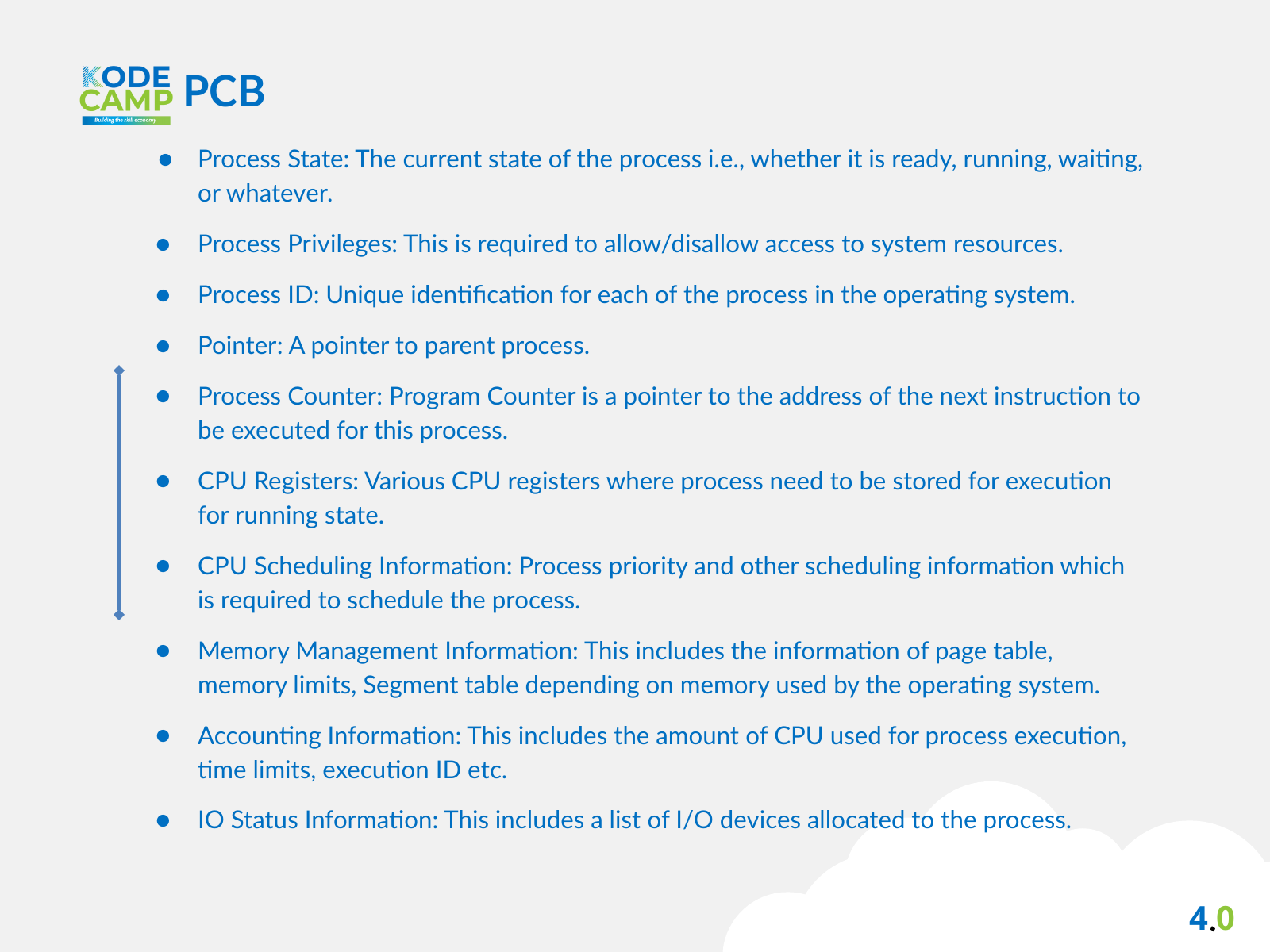

PCB
Process State: The current state of the process i.e., whether it is ready, running, waiting, or whatever.
Process Privileges: This is required to allow/disallow access to system resources.
Process ID: Unique identification for each of the process in the operating system.
Pointer: A pointer to parent process.
Process Counter: Program Counter is a pointer to the address of the next instruction to be executed for this process.
CPU Registers: Various CPU registers where process need to be stored for execution for running state.
CPU Scheduling Information: Process priority and other scheduling information which is required to schedule the process.
Memory Management Information: This includes the information of page table, memory limits, Segment table depending on memory used by the operating system.
Accounting Information: This includes the amount of CPU used for process execution, time limits, execution ID etc.
IO Status Information: This includes a list of I/O devices allocated to the process.

4.0